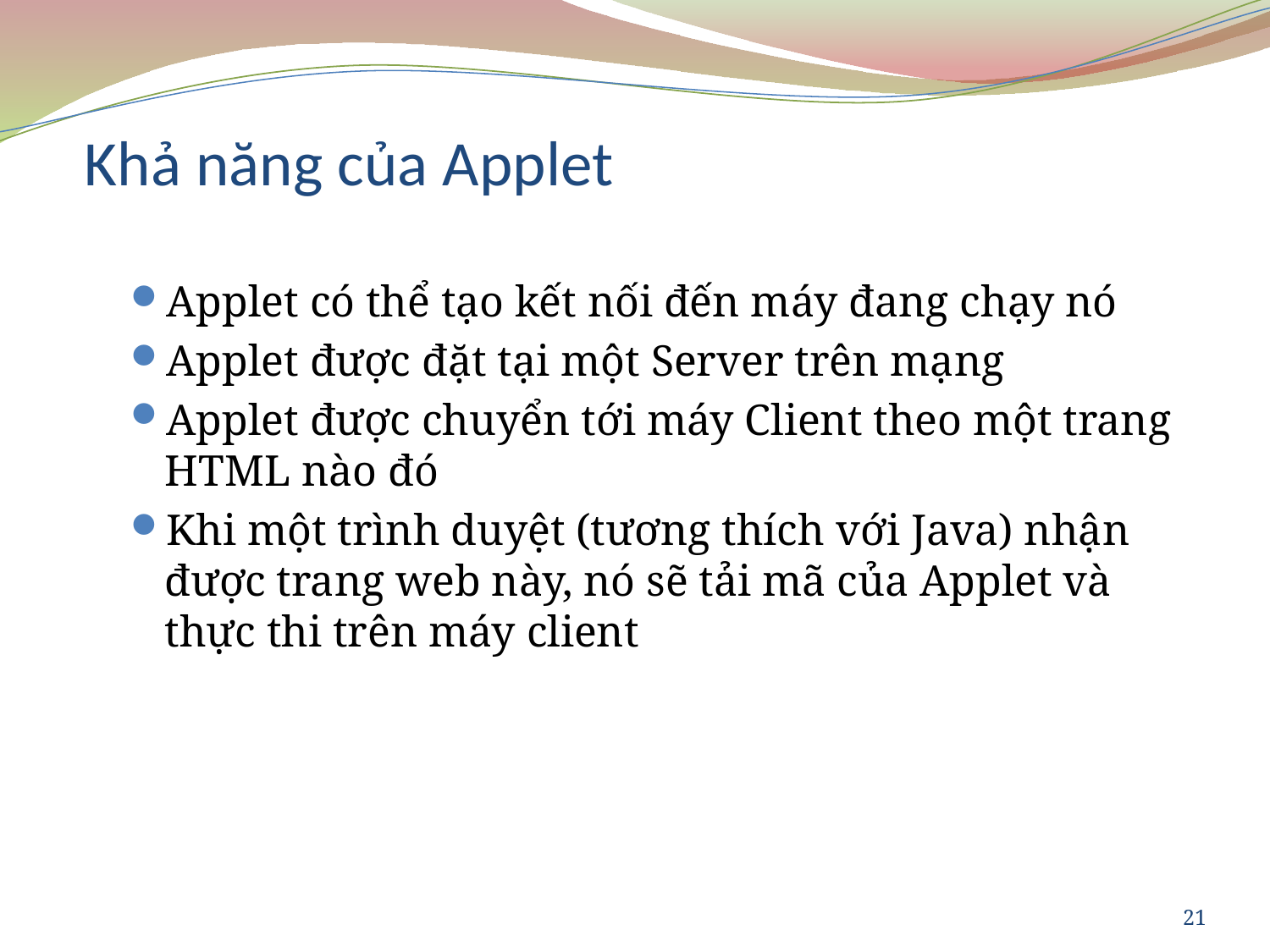

# Khả năng của Applet
Applet có thể tạo kết nối đến máy đang chạy nó
Applet được đặt tại một Server trên mạng
Applet được chuyển tới máy Client theo một trang HTML nào đó
Khi một trình duyệt (tương thích với Java) nhận được trang web này, nó sẽ tải mã của Applet và thực thi trên máy client

21